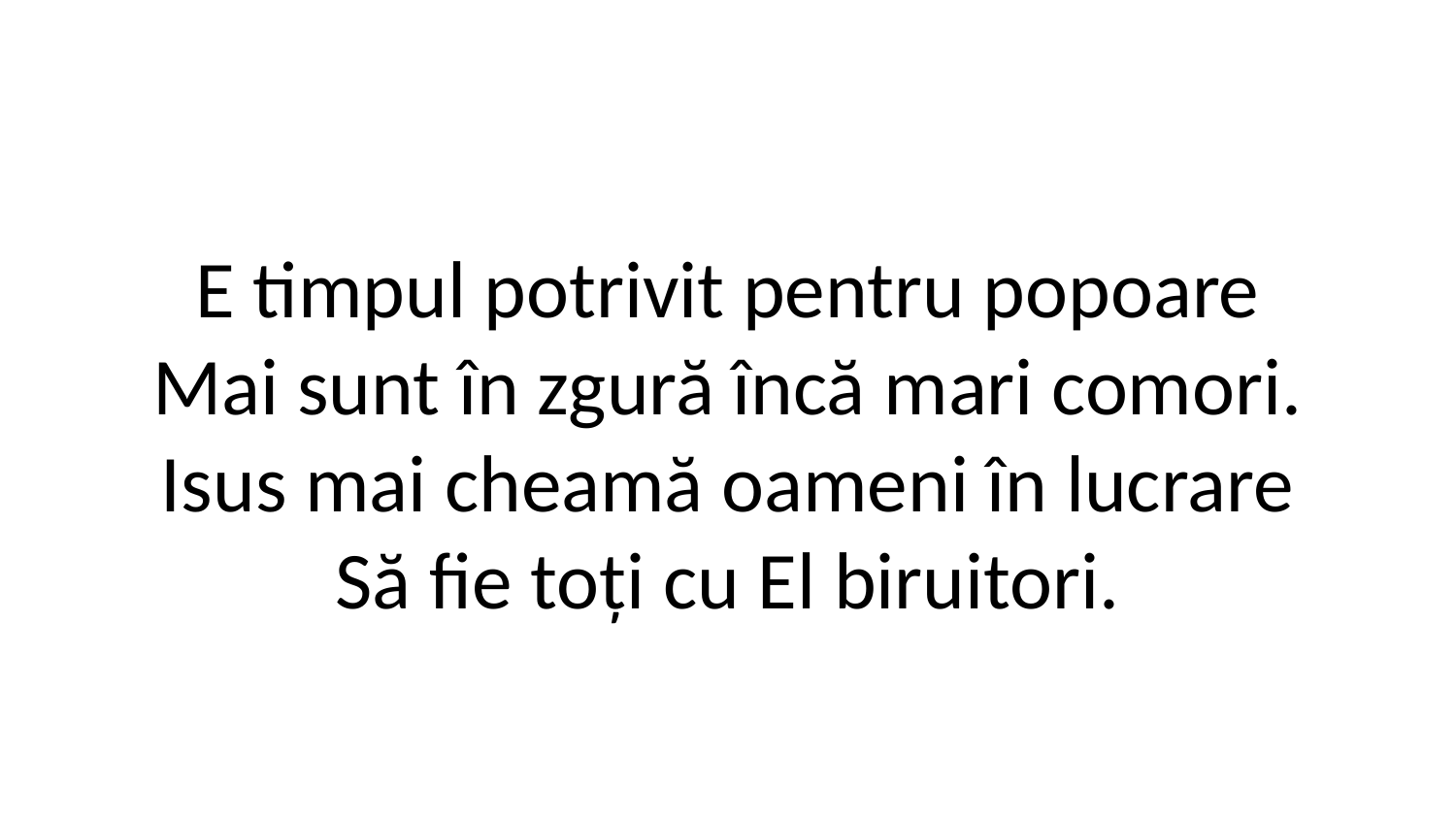

E timpul potrivit pentru popoare
Mai sunt în zgură încă mari comori.
Isus mai cheamă oameni în lucrare
Să fie toți cu El biruitori.